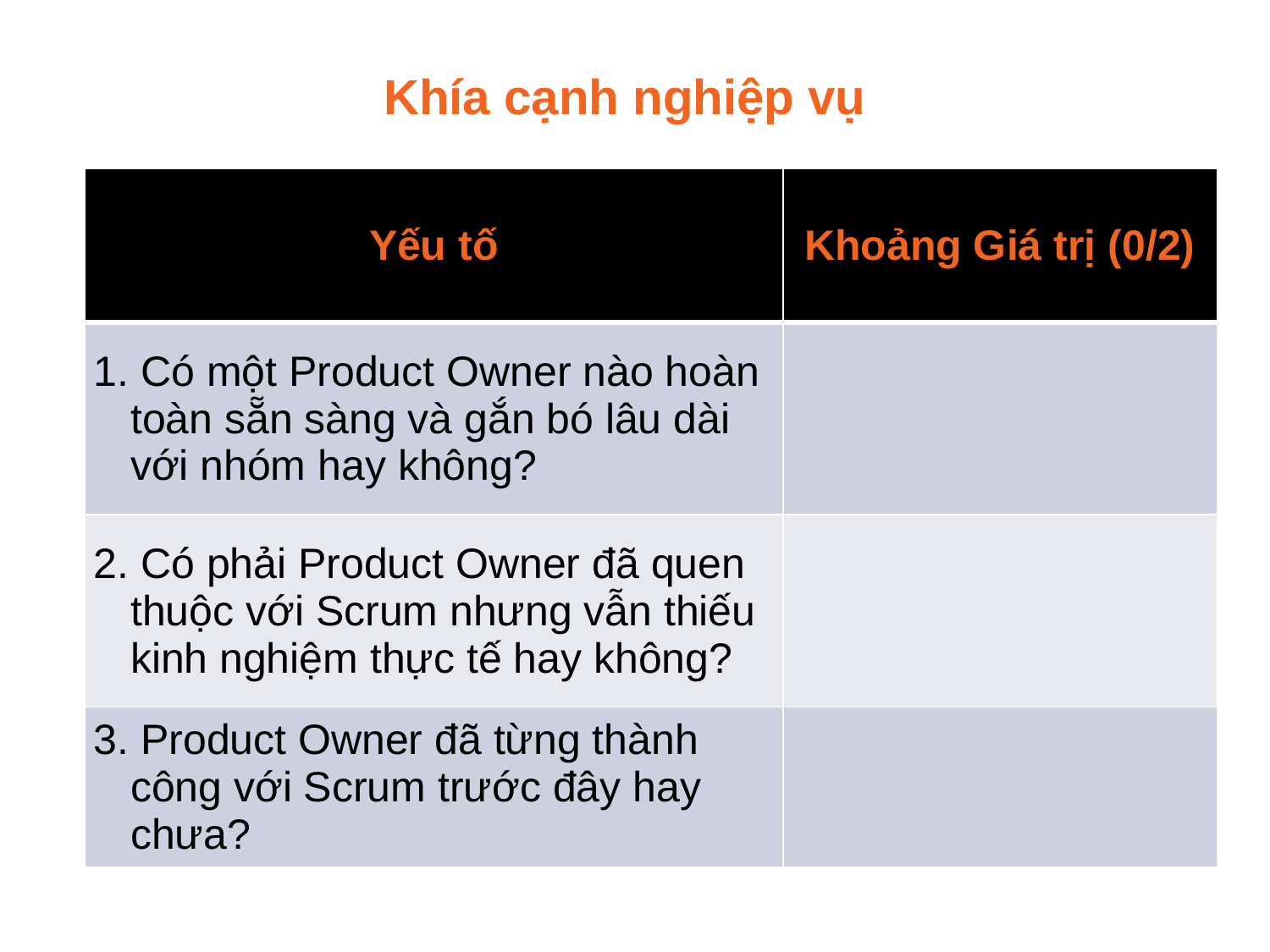

Khía cạnh nghiệp vụ
| Yếu tố | Khoảng Giá trị (0/2) |
| --- | --- |
| 1. Có một Product Owner nào hoàn toàn sẵn sàng và gắn bó lâu dài với nhóm hay không? |  |
| 2. Có phải Product Owner đã quen thuộc với Scrum nhưng vẫn thiếu kinh nghiệm thực tế hay không? |  |
| 3. Product Owner đã từng thành công với Scrum trước đây hay chưa? |  |